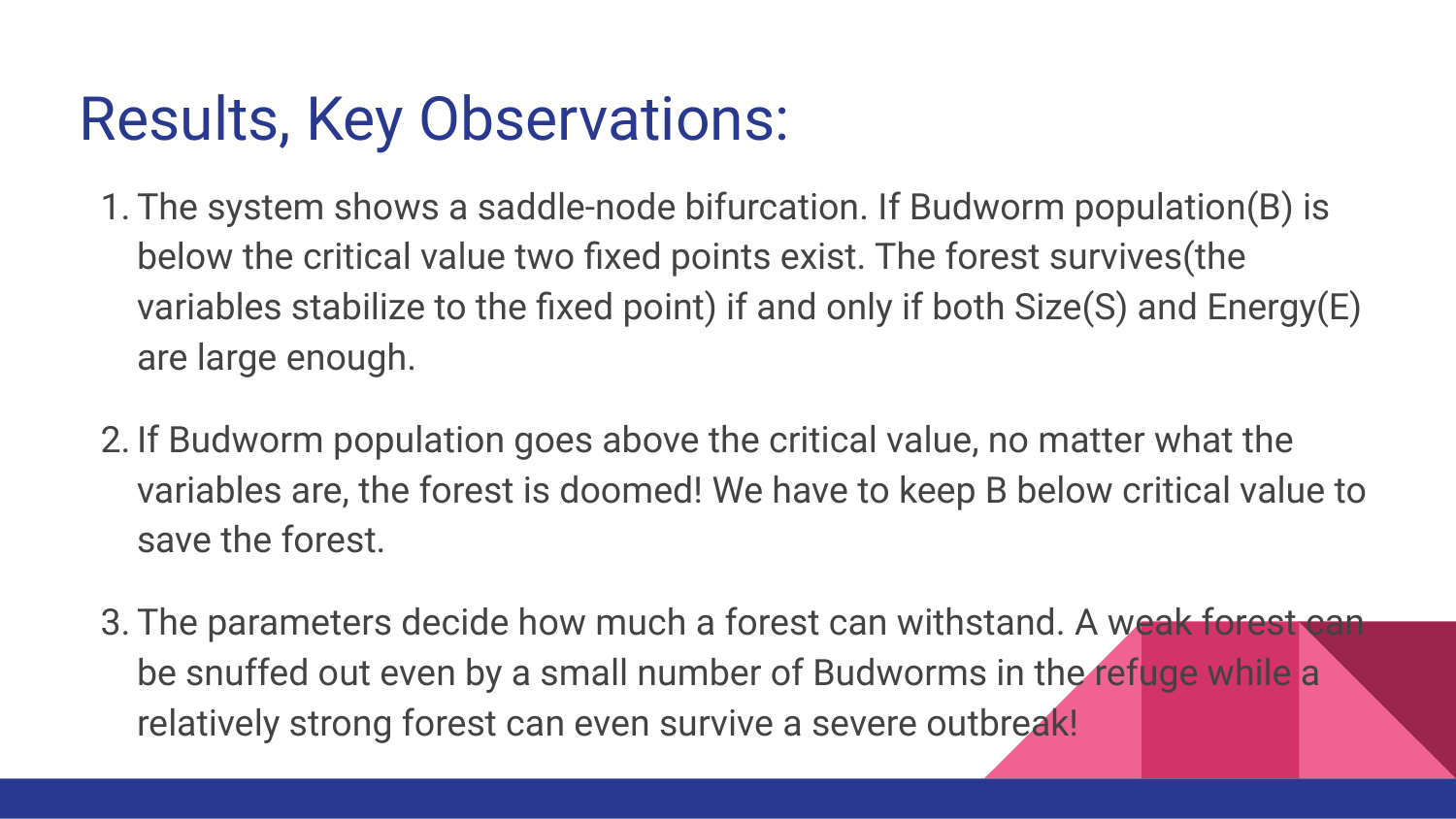

# Results, Key Observations:
The system shows a saddle-node bifurcation. If Budworm population(B) is below the critical value two fixed points exist. The forest survives(the variables stabilize to the fixed point) if and only if both Size(S) and Energy(E) are large enough.
If Budworm population goes above the critical value, no matter what the variables are, the forest is doomed! We have to keep B below critical value to save the forest.
The parameters decide how much a forest can withstand. A weak forest can be snuffed out even by a small number of Budworms in the refuge while a relatively strong forest can even survive a severe outbreak!